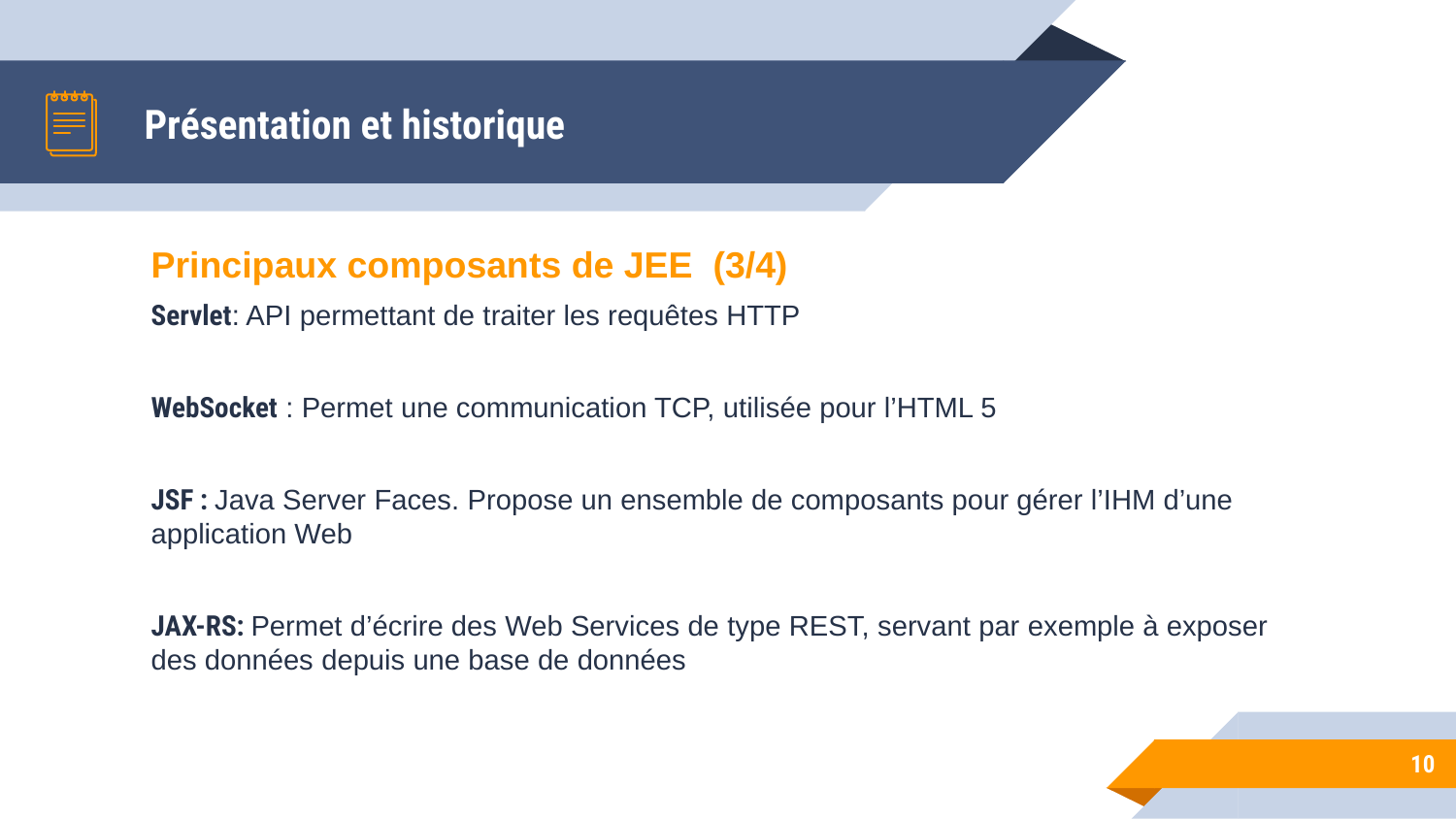

# Présentation et historique

Principaux composants de JEE  (3/4)
Servlet: API permettant de traiter les requêtes HTTP

WebSocket : Permet une communication TCP, utilisée pour l’HTML 5

JSF : Java Server Faces. Propose un ensemble de composants pour gérer l’IHM d’une application Web

JAX-RS: Permet d’écrire des Web Services de type REST, servant par exemple à exposer des données depuis une base de données

10